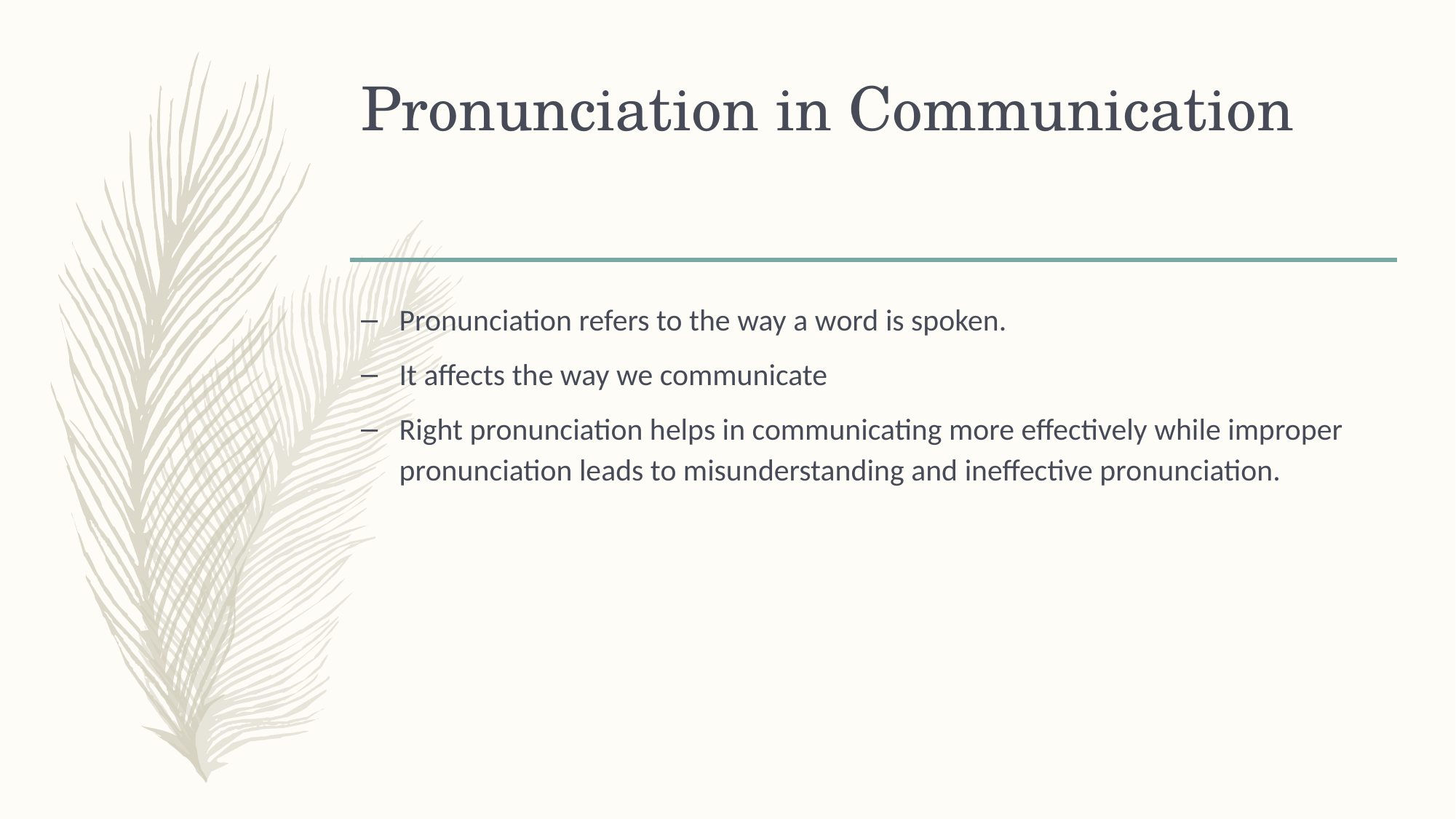

# Pronunciation in Communication
Pronunciation refers to the way a word is spoken.
It affects the way we communicate
Right pronunciation helps in communicating more effectively while improper pronunciation leads to misunderstanding and ineffective pronunciation.